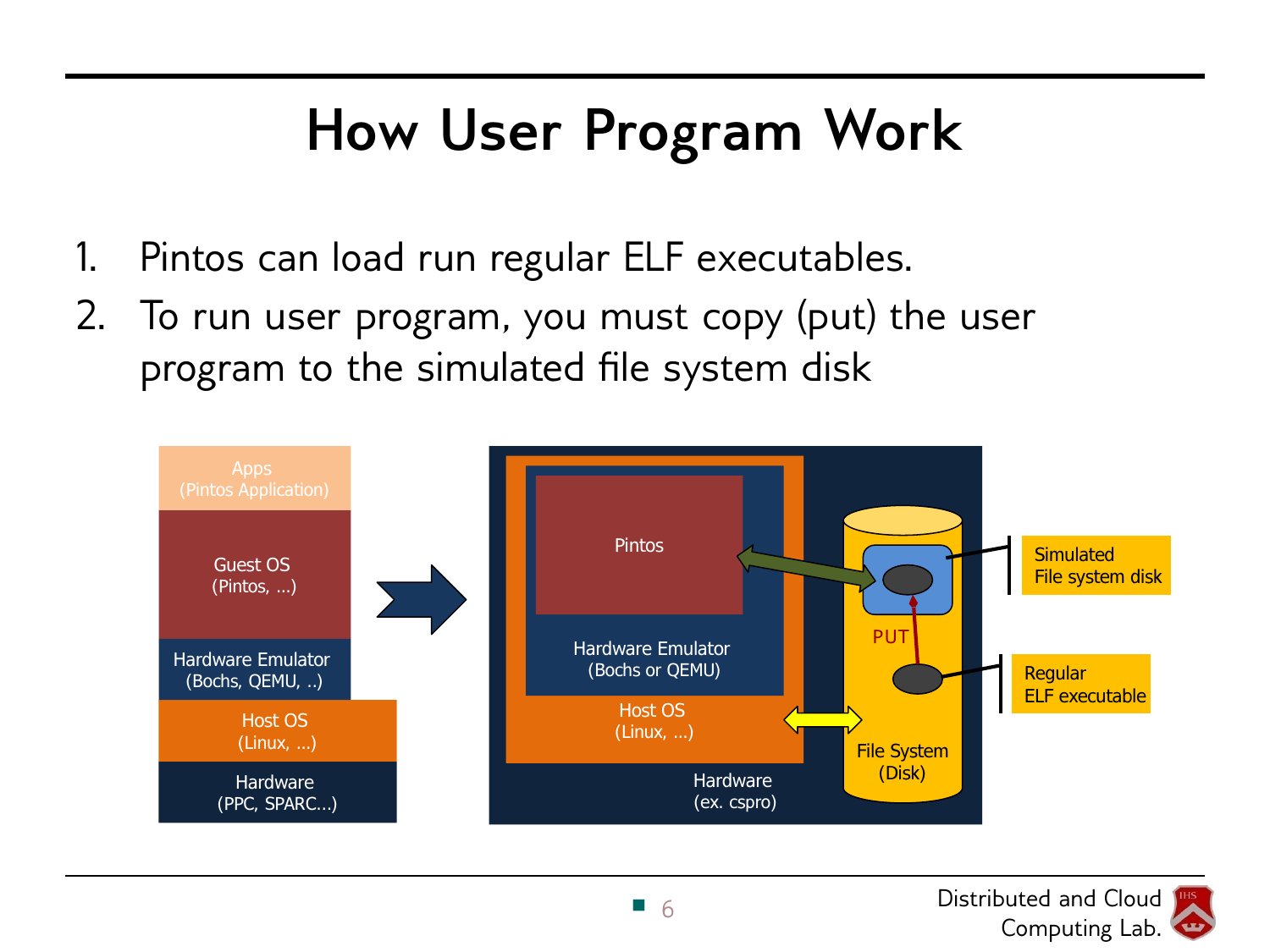

# How User Program Work
Pintos can load run regular ELF executables.
To run user program, you must copy (put) the user program to the simulated file system disk

Apps
(Pintos Application)

Hardware
(ex. cspro)

Host OS
(Linux, …)

Hardware Emulator
(Bochs or QEMU)
Pintos

File System
(Disk)
Guest OS
(Pintos, …)
Simulated
File system disk

PUT
Hardware Emulator
(Bochs, QEMU, ..)
Regular
ELF executable

Host OS
(Linux, …)

Hardware
(PPC, SPARC...)
6